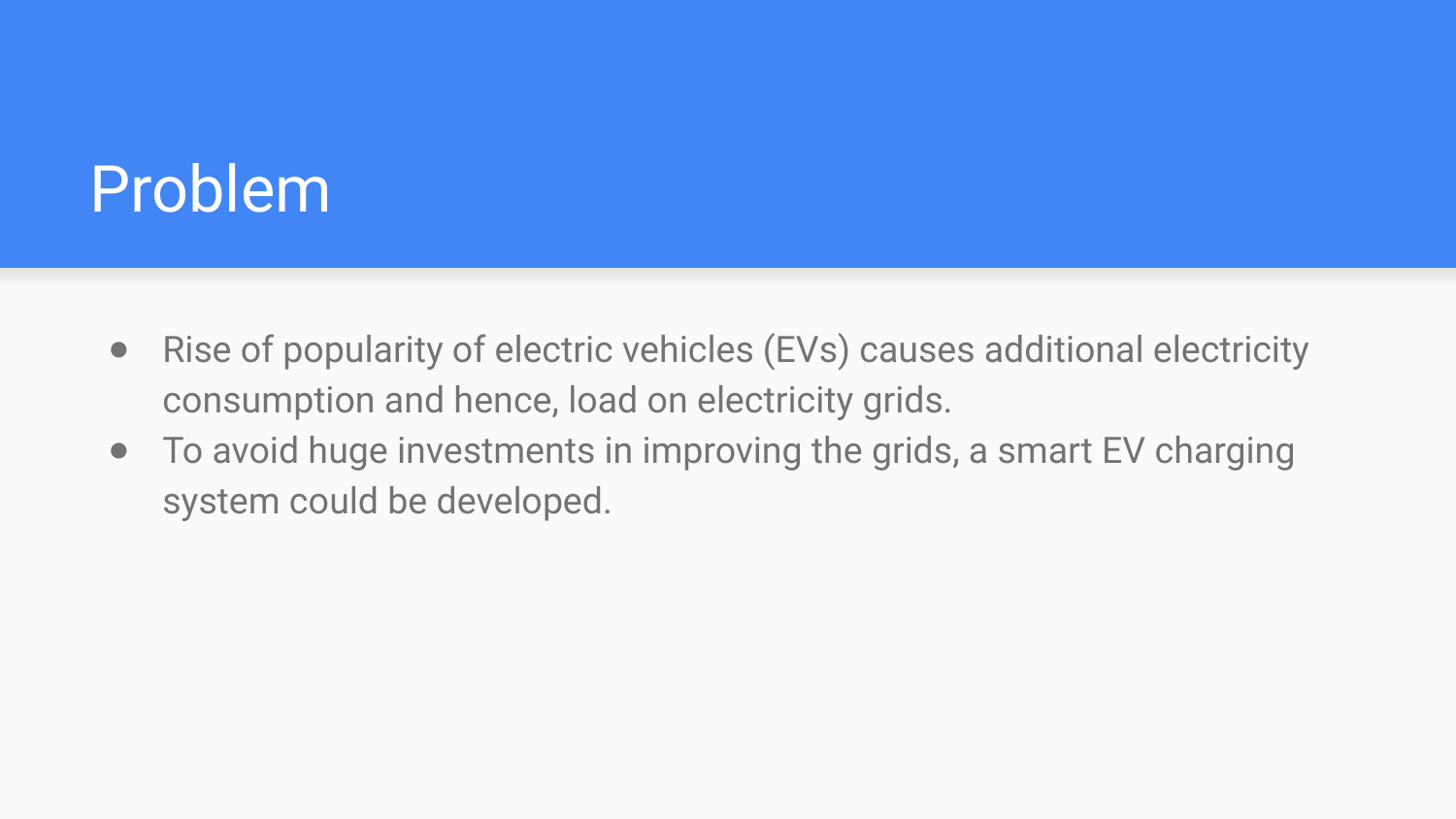

# Problem
Rise of popularity of electric vehicles (EVs) causes additional electricity consumption and hence, load on electricity grids.
To avoid huge investments in improving the grids, a smart EV charging system could be developed.